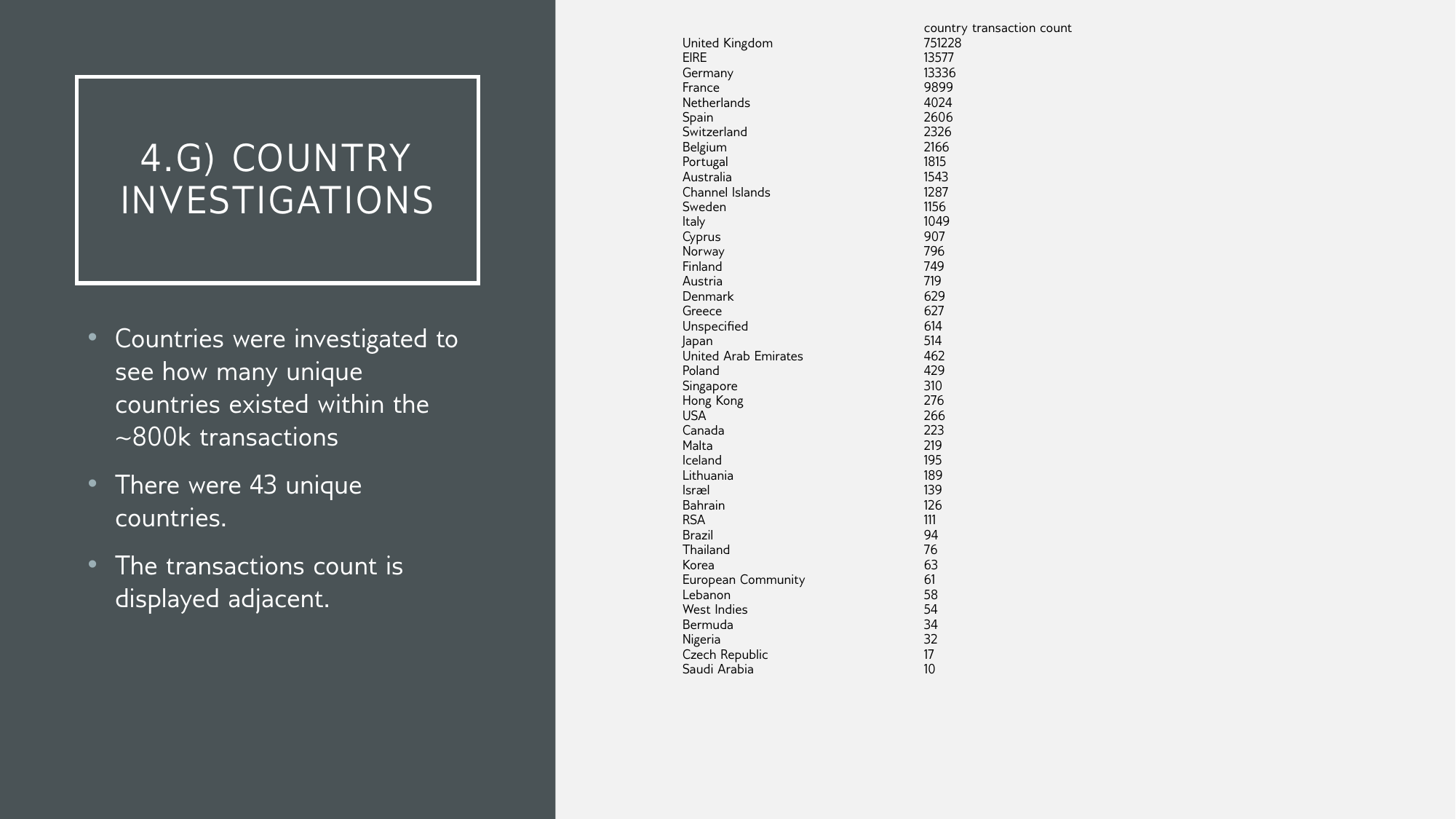

|  | country transaction count |
| --- | --- |
| United Kingdom | 751228 |
| EIRE | 13577 |
| Germany | 13336 |
| France | 9899 |
| Netherlands | 4024 |
| Spain | 2606 |
| Switzerland | 2326 |
| Belgium | 2166 |
| Portugal | 1815 |
| Australia | 1543 |
| Channel Islands | 1287 |
| Sweden | 1156 |
| Italy | 1049 |
| Cyprus | 907 |
| Norway | 796 |
| Finland | 749 |
| Austria | 719 |
| Denmark | 629 |
| Greece | 627 |
| Unspecified | 614 |
| Japan | 514 |
| United Arab Emirates | 462 |
| Poland | 429 |
| Singapore | 310 |
| Hong Kong | 276 |
| USA | 266 |
| Canada | 223 |
| Malta | 219 |
| Iceland | 195 |
| Lithuania | 189 |
| Israel | 139 |
| Bahrain | 126 |
| RSA | 111 |
| Brazil | 94 |
| Thailand | 76 |
| Korea | 63 |
| European Community | 61 |
| Lebanon | 58 |
| West Indies | 54 |
| Bermuda | 34 |
| Nigeria | 32 |
| Czech Republic | 17 |
| Saudi Arabia | 10 |
# 4.g) country investigations
Countries were investigated to see how many unique countries existed within the ~800k transactions
There were 43 unique countries.
The transactions count is displayed adjacent.